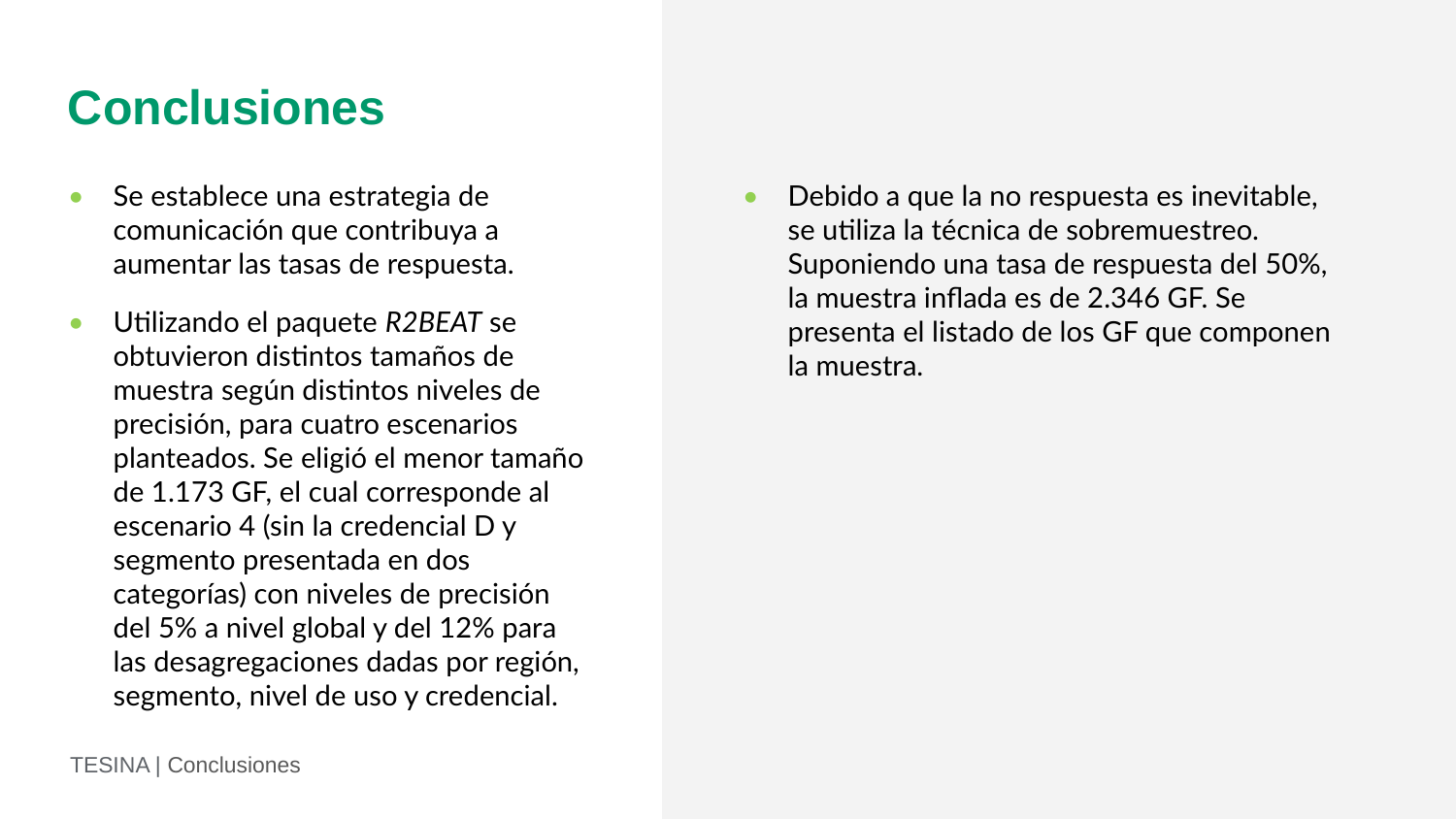

Conclusiones
Se establece una estrategia de comunicación que contribuya a aumentar las tasas de respuesta.
Utilizando el paquete R2BEAT se obtuvieron distintos tamaños de muestra según distintos niveles de precisión, para cuatro escenarios planteados. Se eligió el menor tamaño de 1.173 GF, el cual corresponde al escenario 4 (sin la credencial D y segmento presentada en dos categorías) con niveles de precisión del 5% a nivel global y del 12% para las desagregaciones dadas por región, segmento, nivel de uso y credencial.
Debido a que la no respuesta es inevitable, se utiliza la técnica de sobremuestreo. Suponiendo una tasa de respuesta del 50%, la muestra inflada es de 2.346 GF. Se presenta el listado de los GF que componen la muestra.
TESINA | Conclusiones